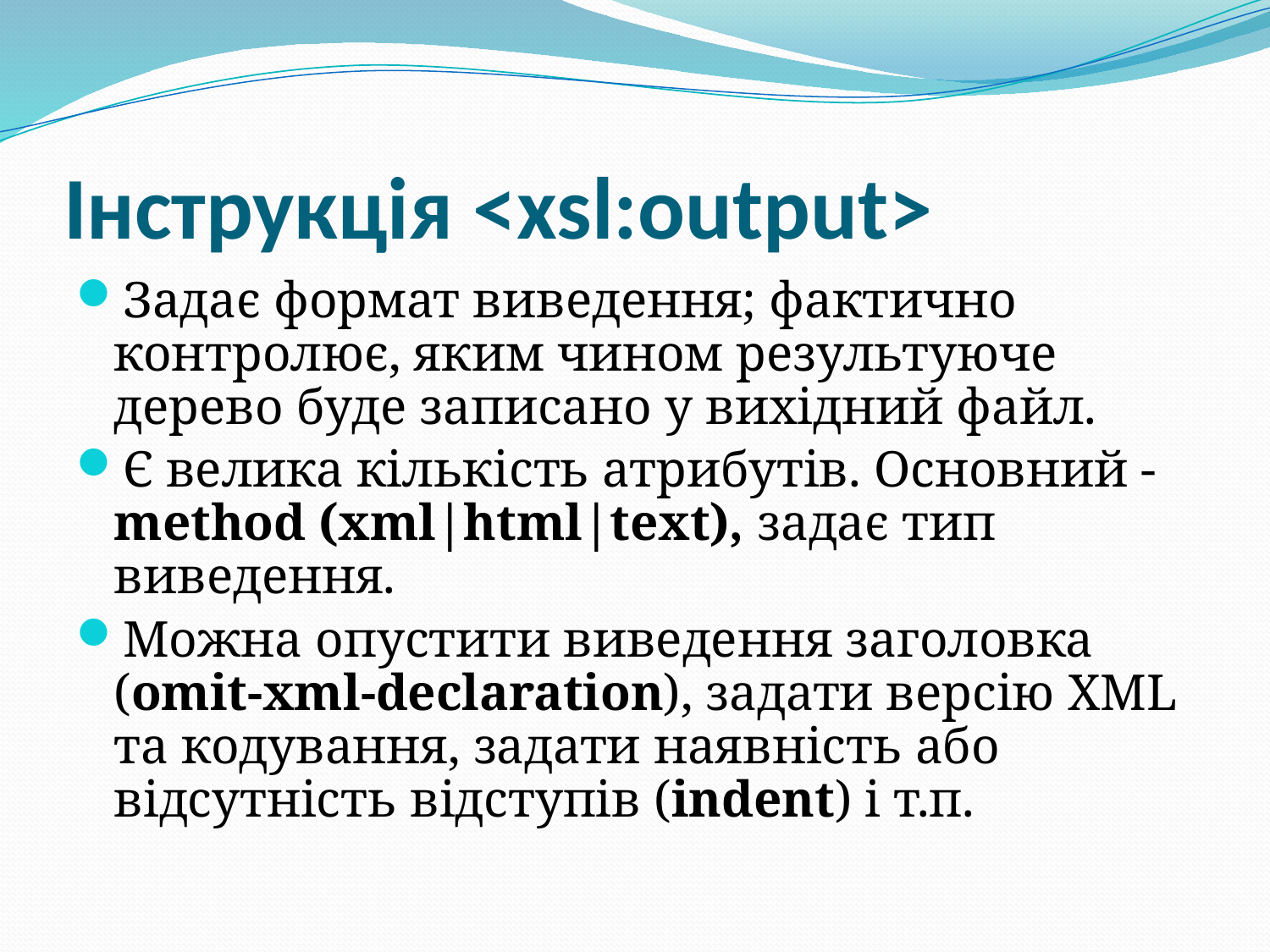

# Інструкція <xsl:output>
Задає формат виведення; фактично контролює, яким чином результуюче дерево буде записано у вихідний файл.
Є велика кількість атрибутів. Основний - method (xml|html|text), задає тип виведення.
Можна опустити виведення заголовка (omit-xml-declaration), задати версію XML та кодування, задати наявність або відсутність відступів (indent) і т.п.